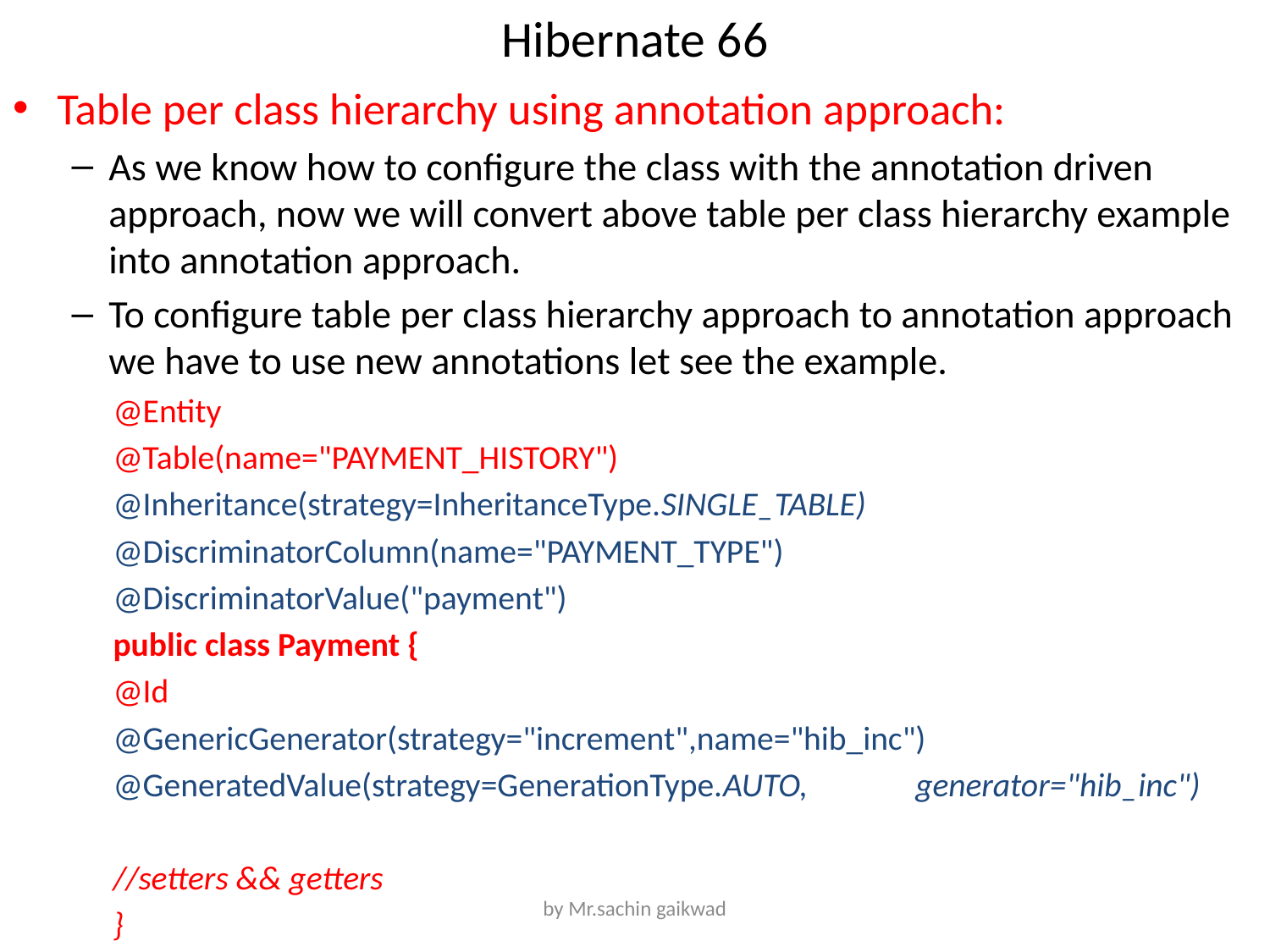

# Hibernate 66
Table per class hierarchy using annotation approach:
As we know how to configure the class with the annotation driven approach, now we will convert above table per class hierarchy example into annotation approach.
To configure table per class hierarchy approach to annotation approach we have to use new annotations let see the example.
	@Entity
	@Table(name="PAYMENT_HISTORY")
	@Inheritance(strategy=InheritanceType.SINGLE_TABLE)
	@DiscriminatorColumn(name="PAYMENT_TYPE")
	@DiscriminatorValue("payment")
	public class Payment {
		@Id
		@GenericGenerator(strategy="increment",name="hib_inc")
		@GeneratedValue(strategy=GenerationType.AUTO, 						generator="hib_inc")

		//setters && getters
	}

by Mr.sachin gaikwad